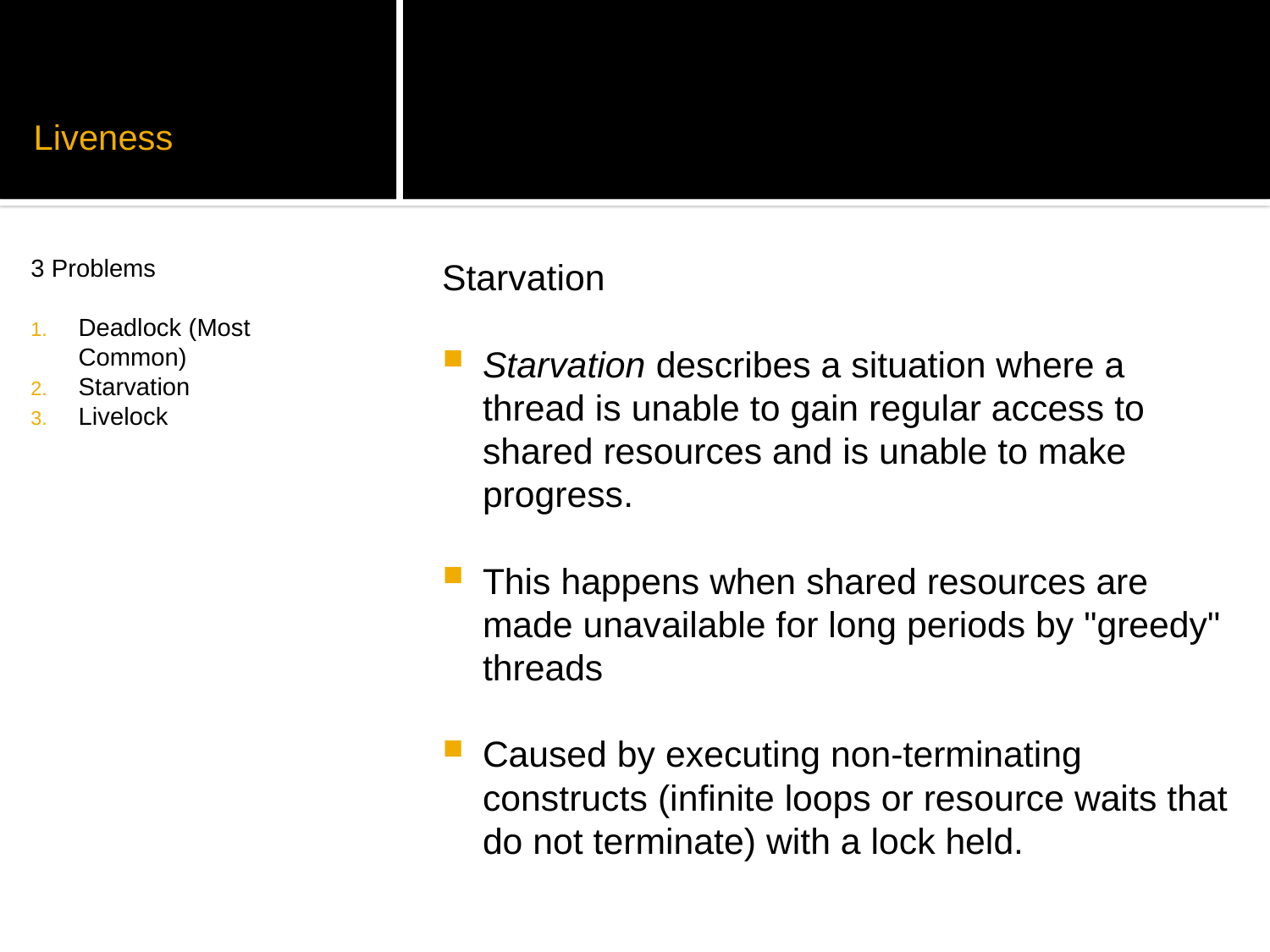

# Liveness
3 Problems

Deadlock (Most Common)
Starvation
Livelock

Starvation

Starvation describes a situation where a thread is unable to gain regular access to shared resources and is unable to make progress.

This happens when shared resources are made unavailable for long periods by "greedy" threads

Caused by executing non-terminating constructs (infinite loops or resource waits that do not terminate) with a lock held.